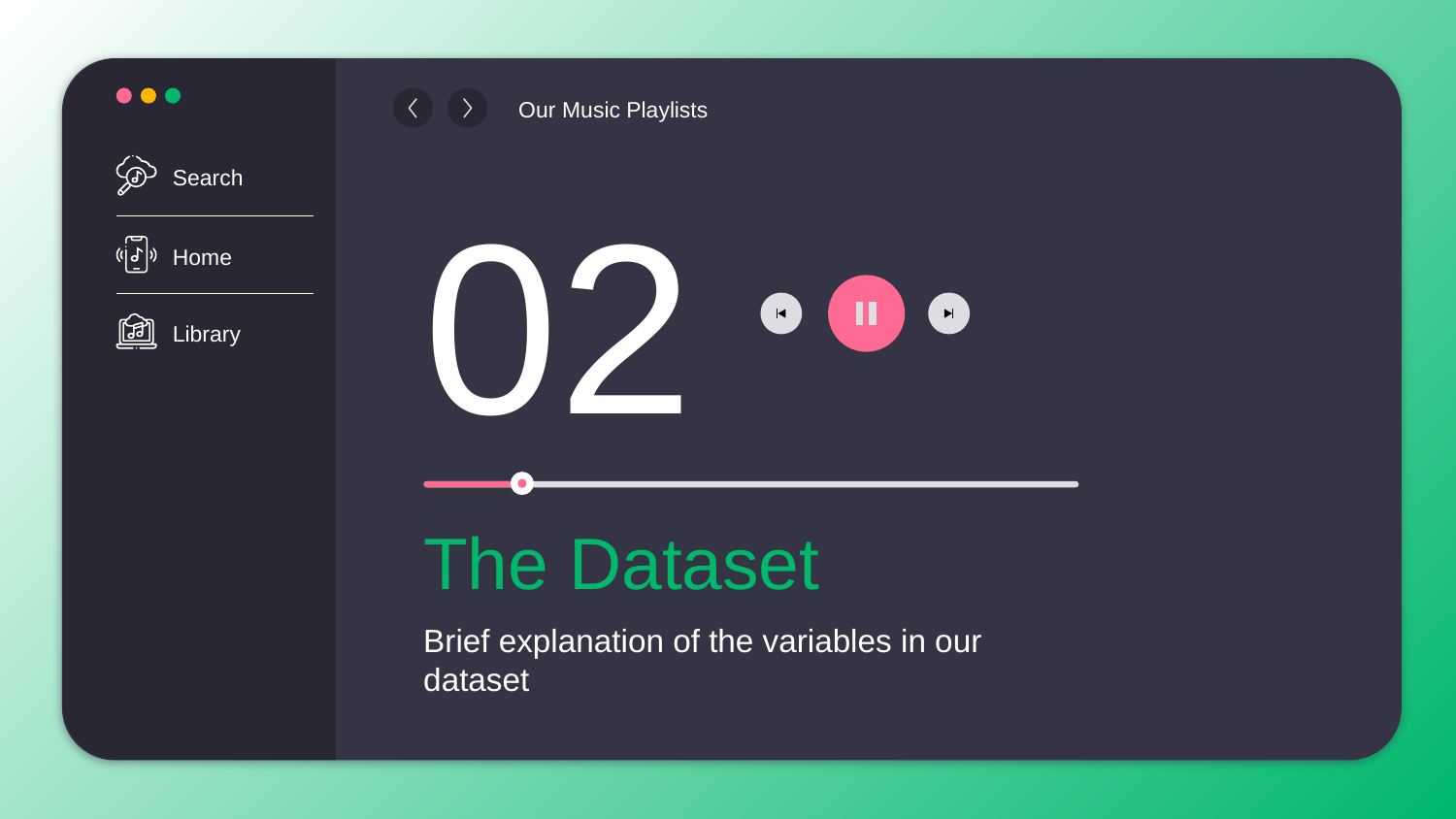

Search

Home

Library

Our Music Playlists
02

# The Dataset
Brief explanation of the variables in our dataset